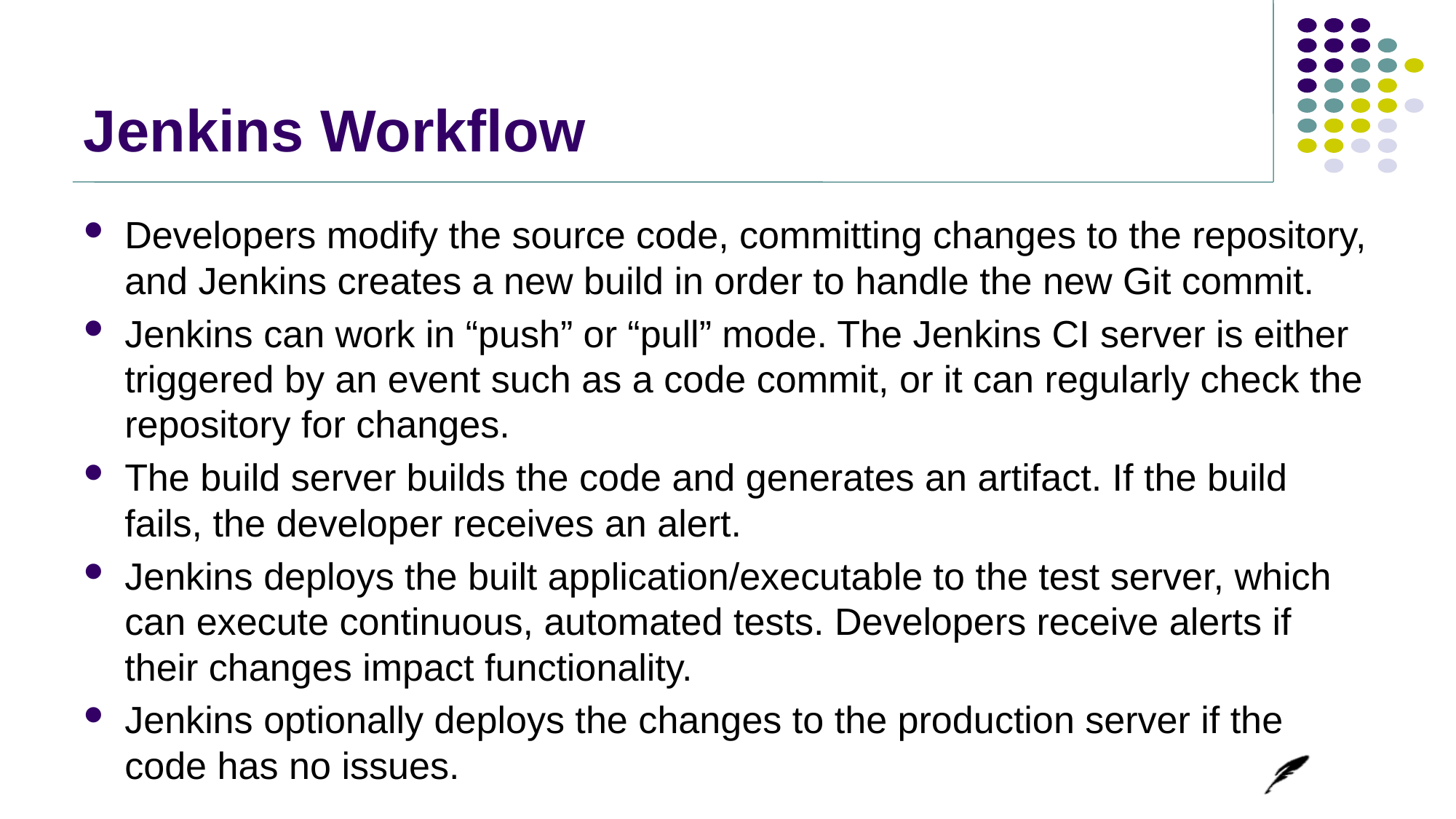

# Jenkins Workflow
Developers modify the source code, committing changes to the repository, and Jenkins creates a new build in order to handle the new Git commit.
Jenkins can work in “push” or “pull” mode. The Jenkins CI server is either triggered by an event such as a code commit, or it can regularly check the repository for changes.
The build server builds the code and generates an artifact. If the build fails, the developer receives an alert.
Jenkins deploys the built application/executable to the test server, which can execute continuous, automated tests. Developers receive alerts if their changes impact functionality.
Jenkins optionally deploys the changes to the production server if the code has no issues.